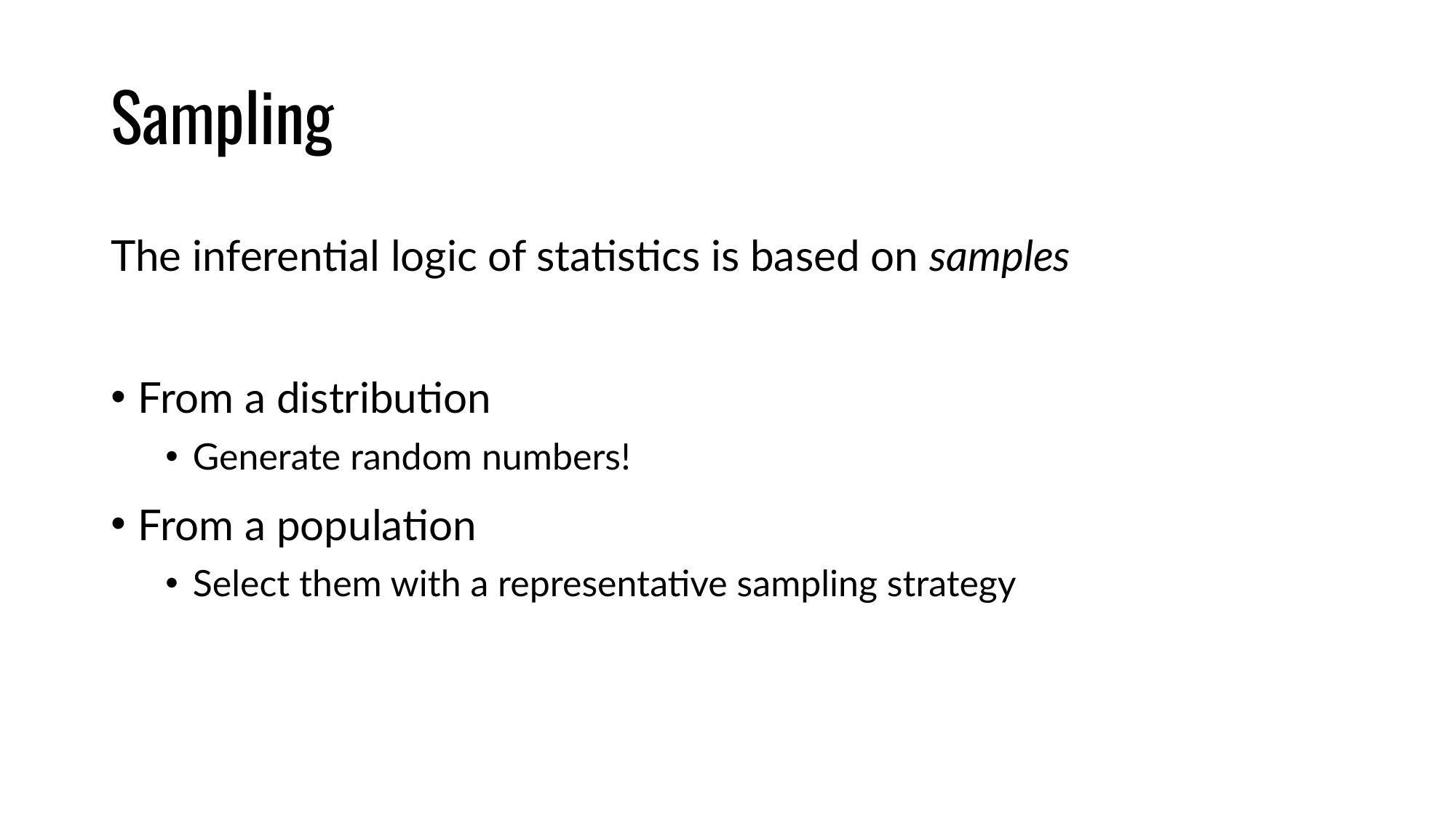

# Sampling
The inferential logic of statistics is based on samples

From a distribution
Generate random numbers!
From a population
Select them with a representative sampling strategy